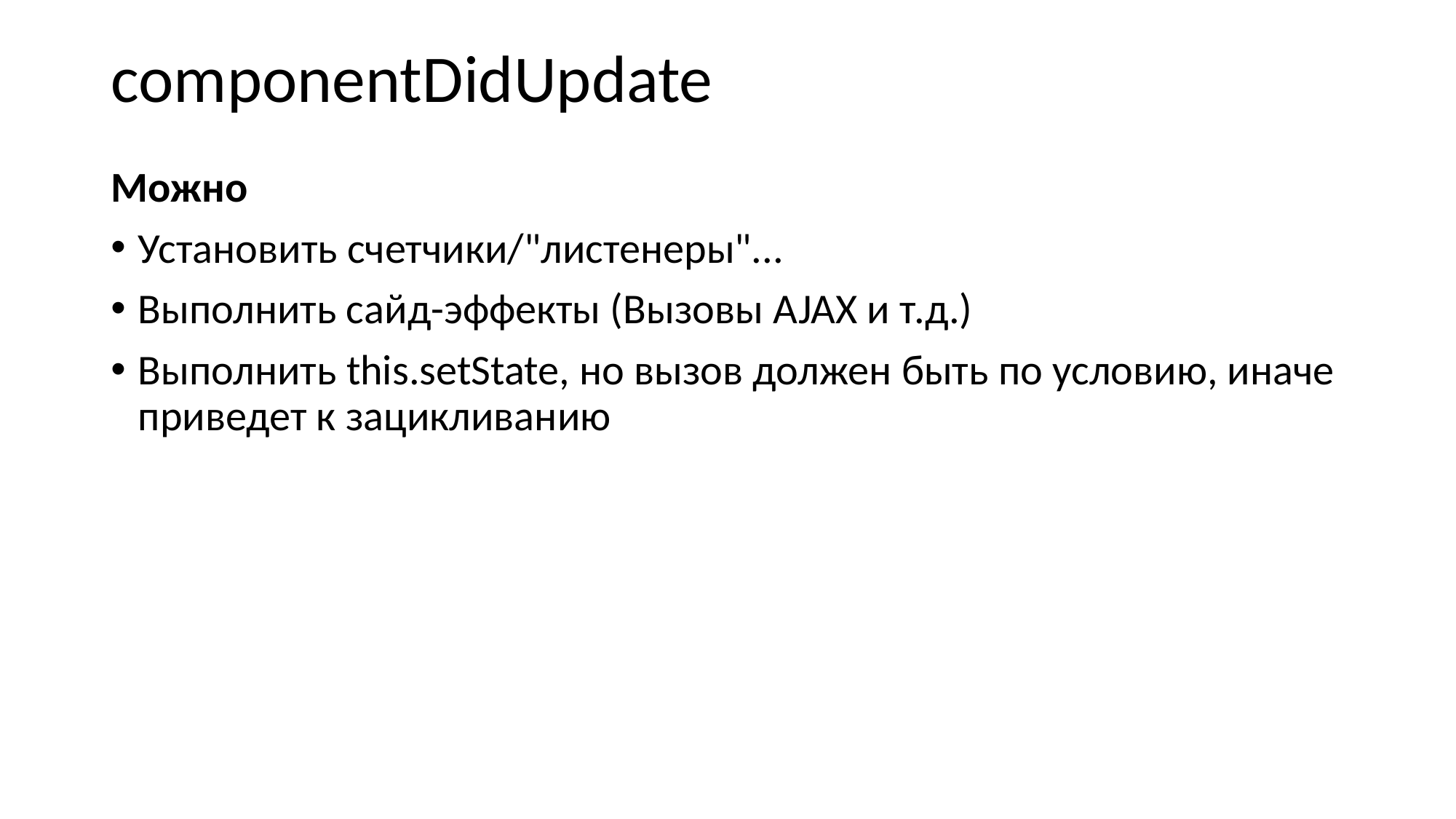

# componentDidUpdate
Можно
Установить счетчики/"листенеры"...
Выполнить сайд-эффекты (Вызовы AJAX и т.д.)
Выполнить this.setState, но вызов должен быть по условию, иначе приведет к зацикливанию